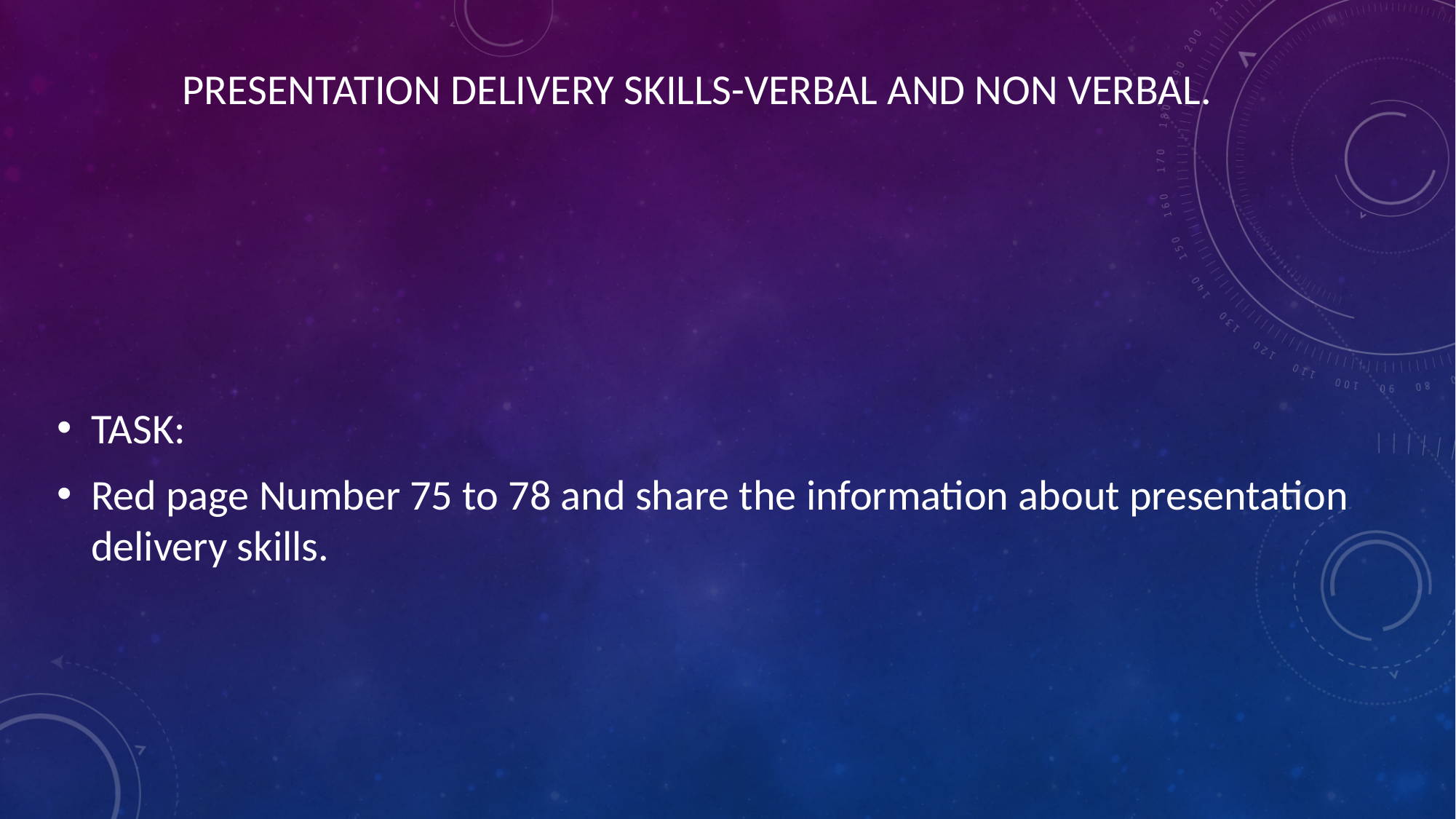

# Presentation Delivery Skills-verbal and Non verbal.
TASK:
Red page Number 75 to 78 and share the information about presentation delivery skills.